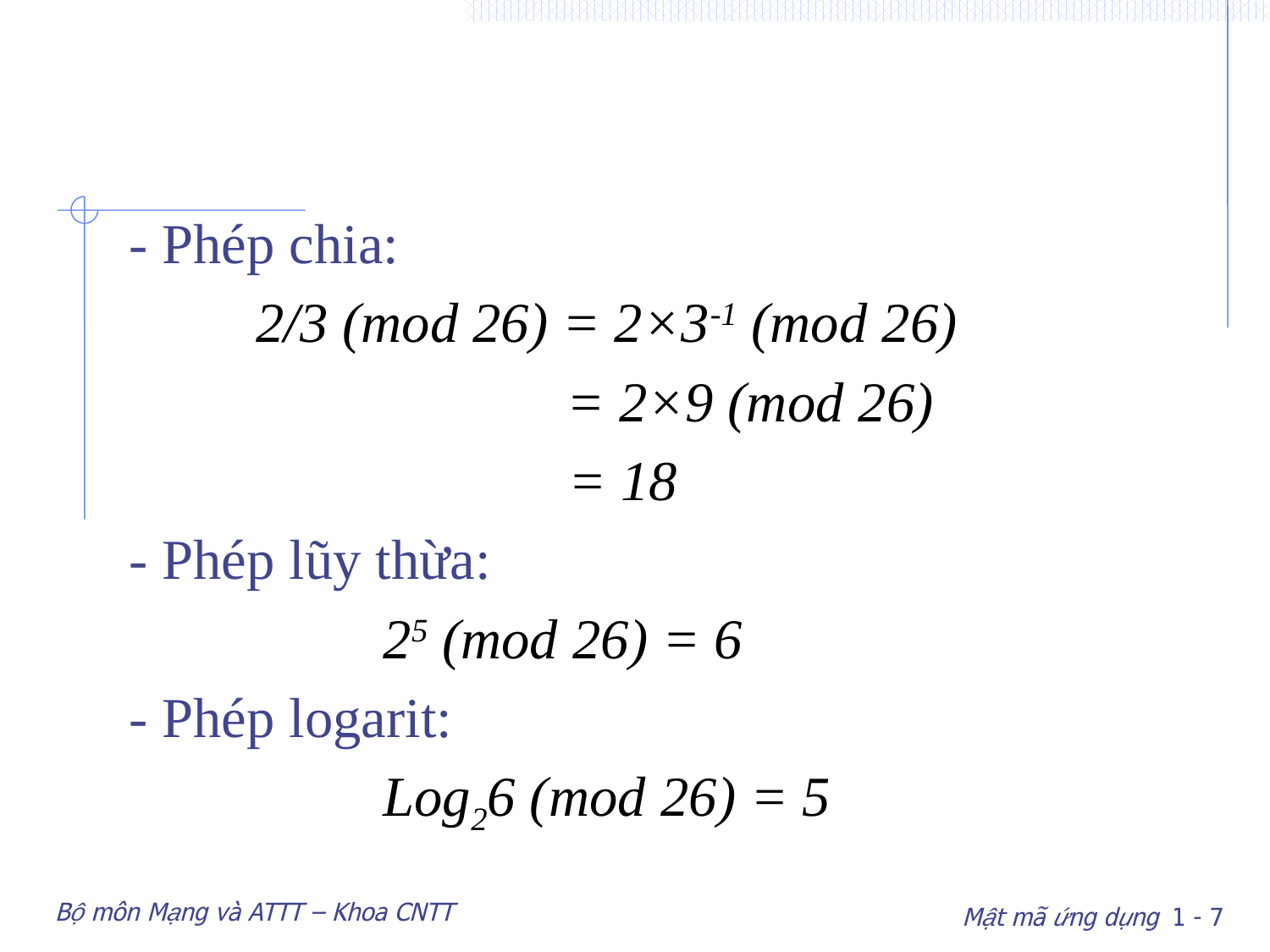

#
- Phép chia:
 	2/3 (mod 26) = 2×3-1 (mod 26)
			    = 2×9 (mod 26)
                               = 18
- Phép lũy thừa:
		25 (mod 26) = 6
- Phép logarit:
		Log26 (mod 26) = 5

Bộ môn Mạng và ATTT – Khoa CNTT